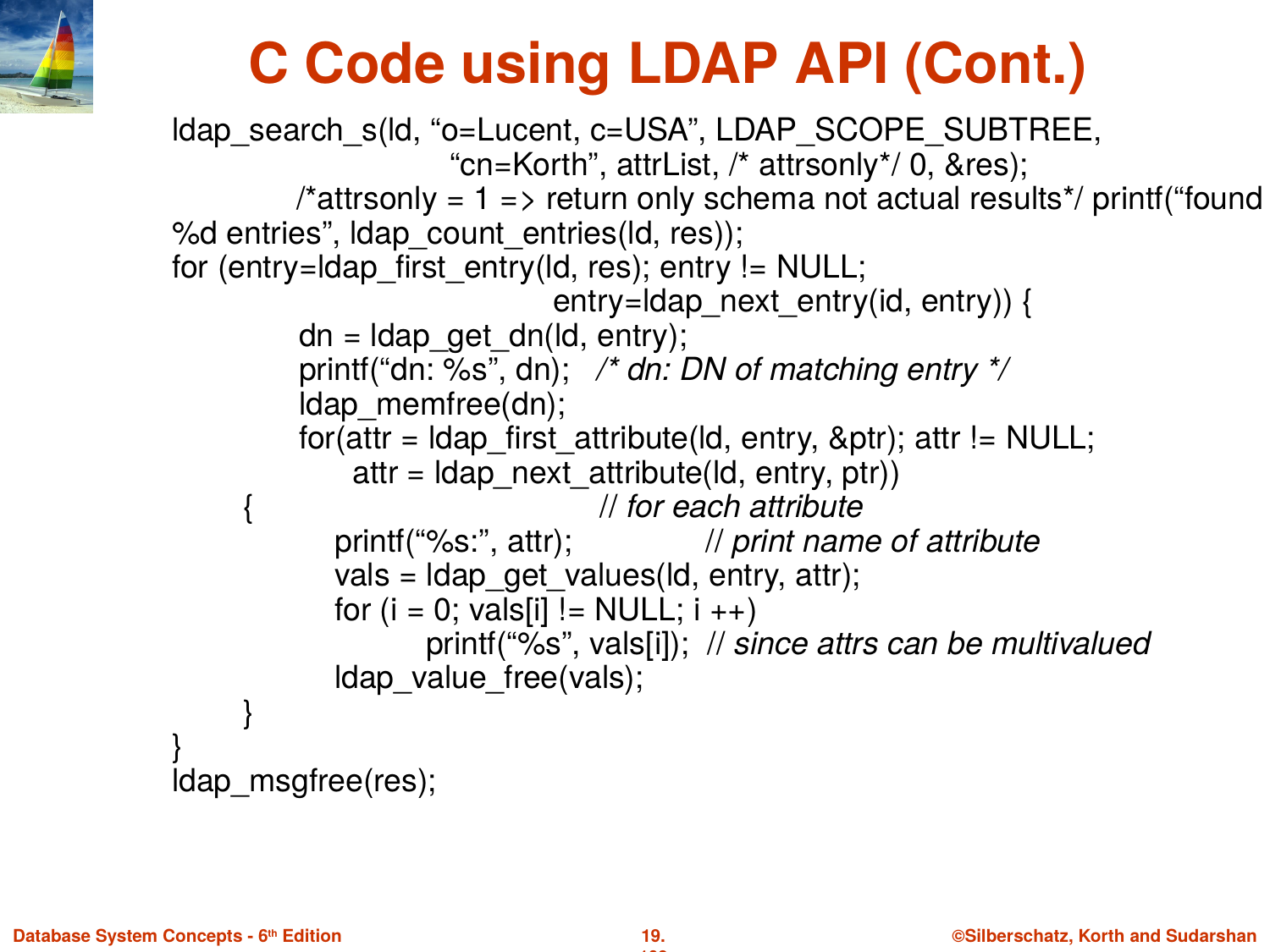

# C Code using LDAP API (Cont.)
	ldap_search_s(ld, “o=Lucent, c=USA”, LDAP_SCOPE_SUBTREE,
	                 “cn=Korth”, attrList, /* attrsonly*/ 0, &res);
              /*attrsonly = 1 => return only schema not actual results*/ printf(“found%d entries”, ldap_count_entries(ld, res));
for (entry=ldap_first_entry(ld, res); entry != NULL;  						entry=ldap_next_entry(id, entry)) {
	dn = ldap_get_dn(ld, entry);
	printf(“dn: %s”, dn);   /* dn: DN of matching entry */
	ldap_memfree(dn);
	for(attr = ldap_first_attribute(ld, entry, &ptr); attr != NULL;
	      attr = ldap_next_attribute(ld, entry, ptr))
        {                                       // for each attribute
	    printf(“%s:”, attr);               // print name of attribute
 	    vals = ldap_get_values(ld, entry, attr);
	    for (i = 0; vals[i] != NULL; i ++)
		printf(“%s”, vals[i]);  // since attrs can be multivalued
 	    ldap_value_free(vals);
        }
}
ldap_msgfree(res);